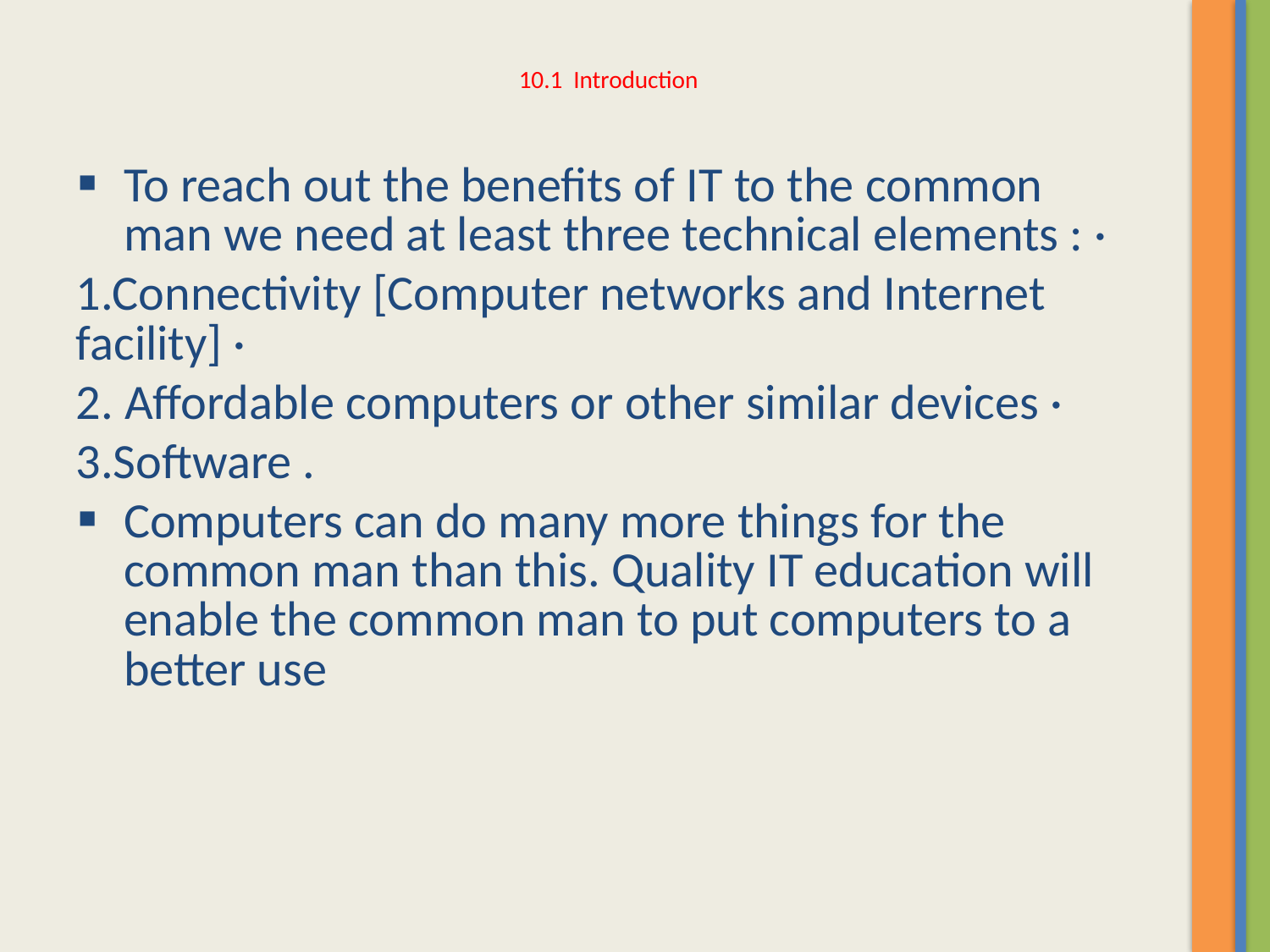

# 10.1  Introduction
To reach out the benefits of IT to the common man we need at least three technical elements : ·
1.Connectivity [Computer networks and Internet facility] ·
2. Affordable computers or other similar devices ·
3.Software .
Computers can do many more things for the common man than this. Quality IT education will enable the common man to put computers to a better use